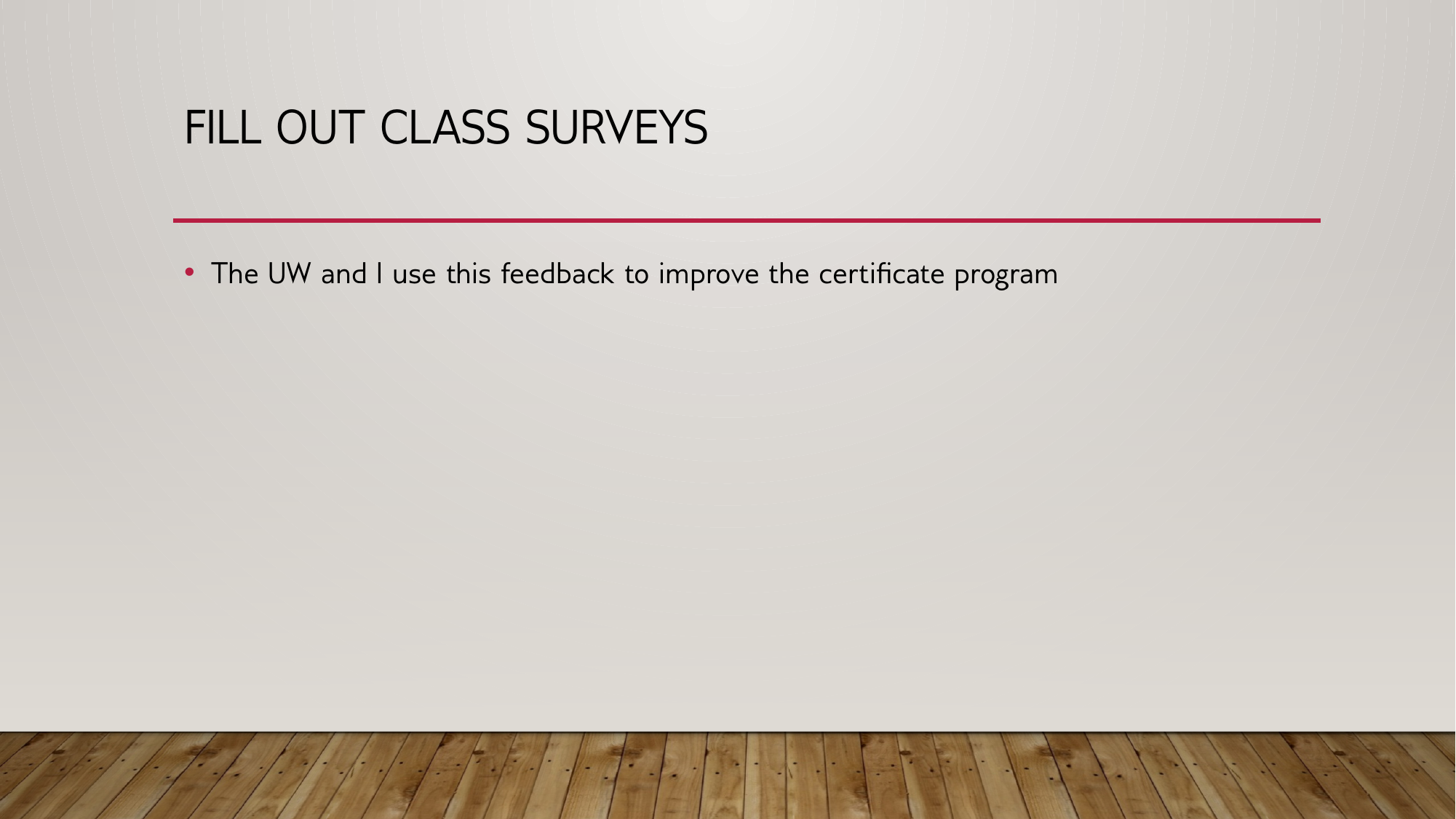

# Fill out class surveys
The UW and I use this feedback to improve the certificate program